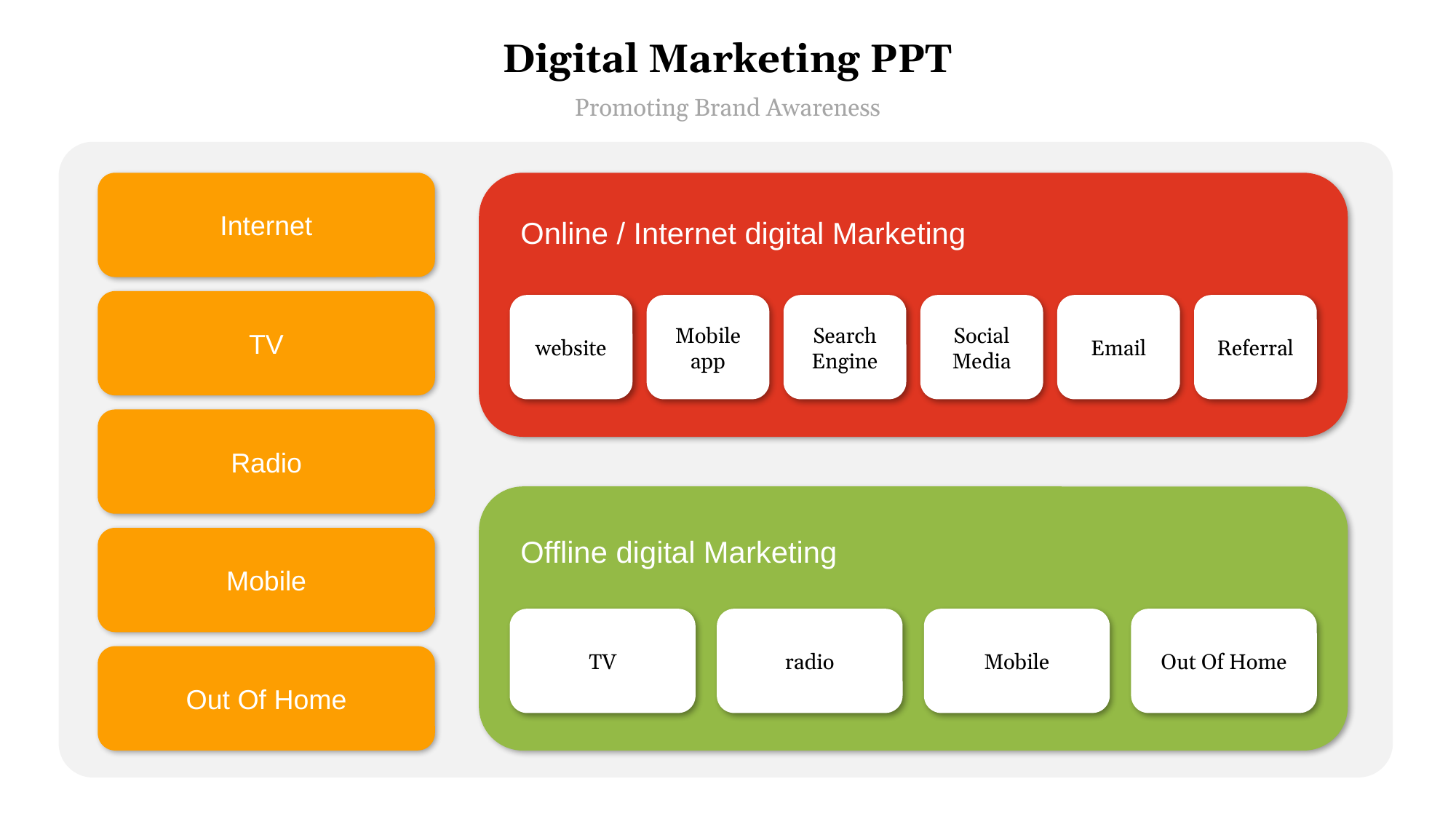

Digital Marketing PPT
Promoting Brand Awareness

Internet
TV
Radio
Mobile
Out Of Home

Online / Internet digital Marketing
website
Mobile app
Search Engine
Social Media
Email
Referral

Offline digital Marketing
TV
radio
Mobile
Out Of Home